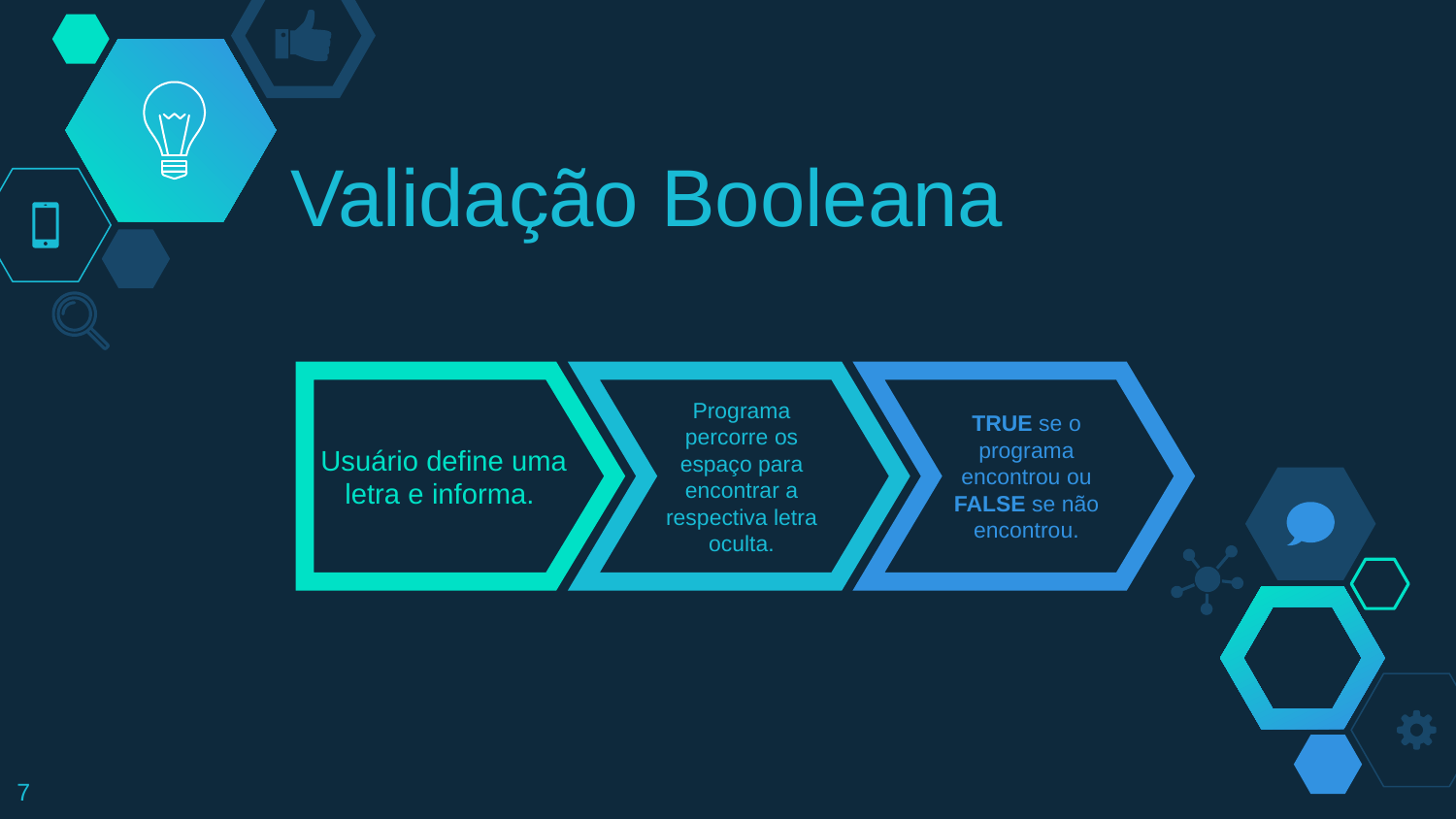

# Validação Booleana
Usuário define uma letra e informa.
Programa percorre os espaço para encontrar a respectiva letra oculta.
TRUE se o programa encontrou ou FALSE se não encontrou.
7